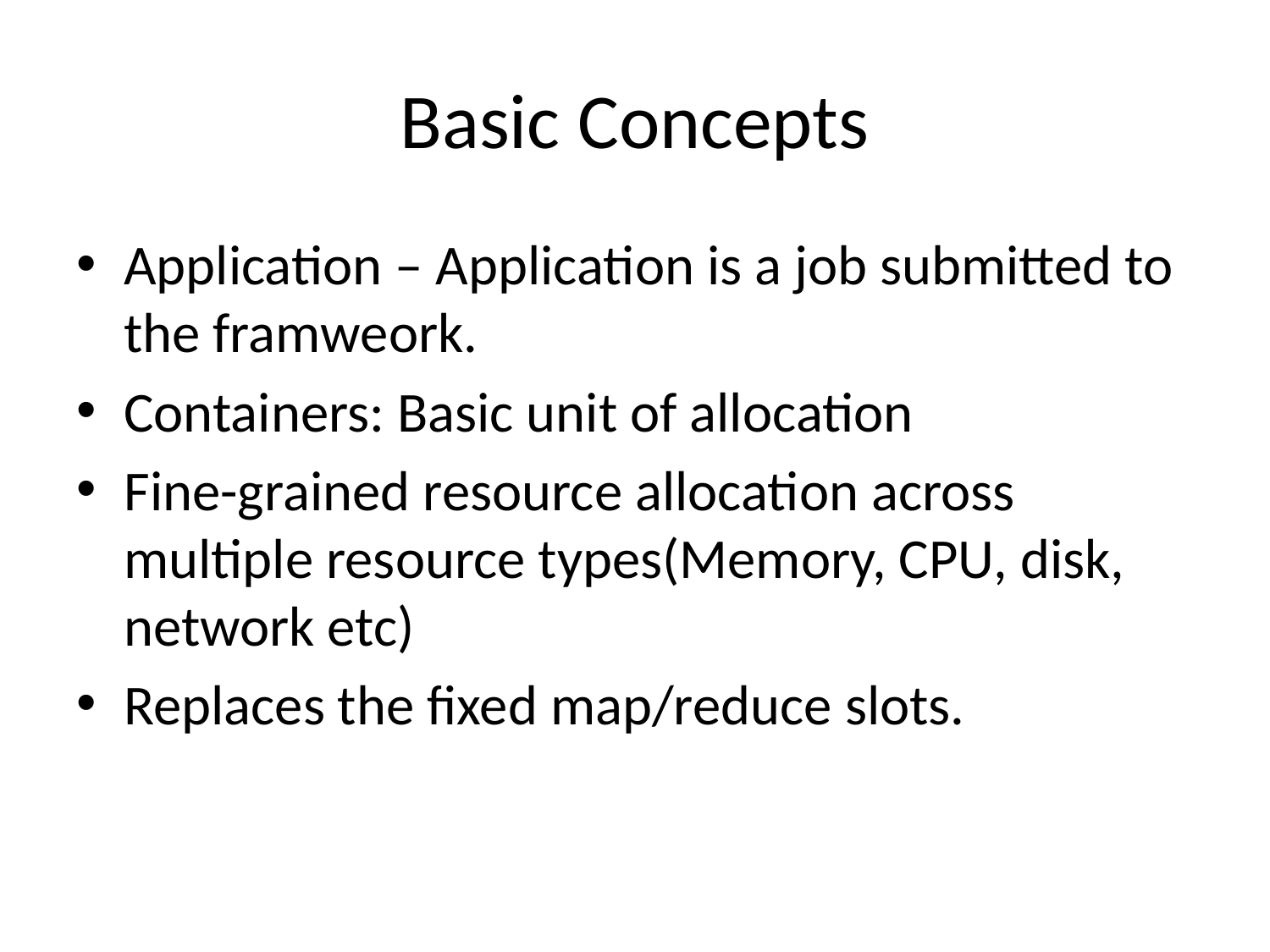

# Basic Concepts
Application – Application is a job submitted to the framweork.
Containers: Basic unit of allocation
Fine-grained resource allocation across multiple resource types(Memory, CPU, disk, network etc)
Replaces the fixed map/reduce slots.